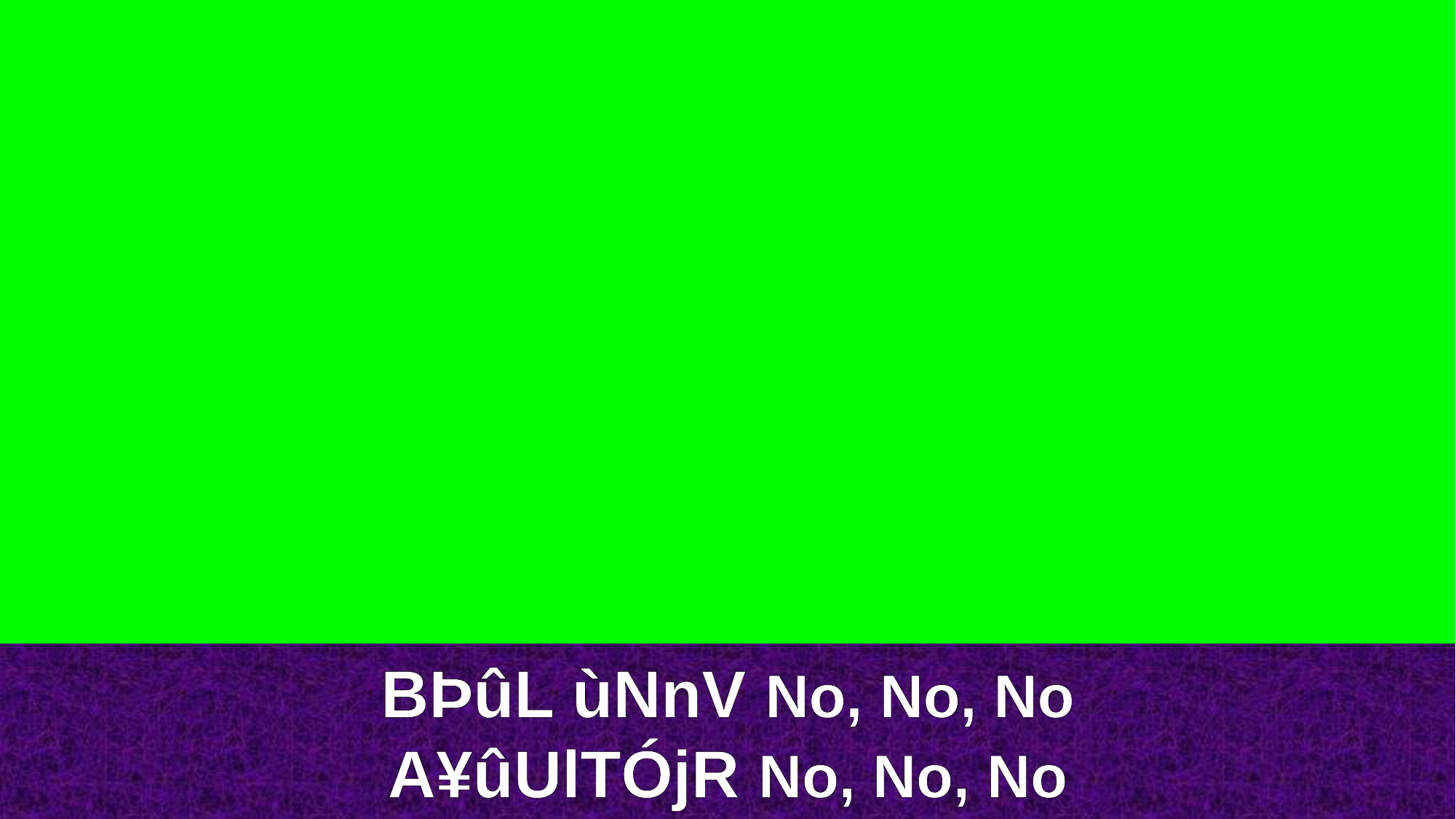

BÞûL ùNnV No, No, No
A¥ûUlTÓjR No, No, No